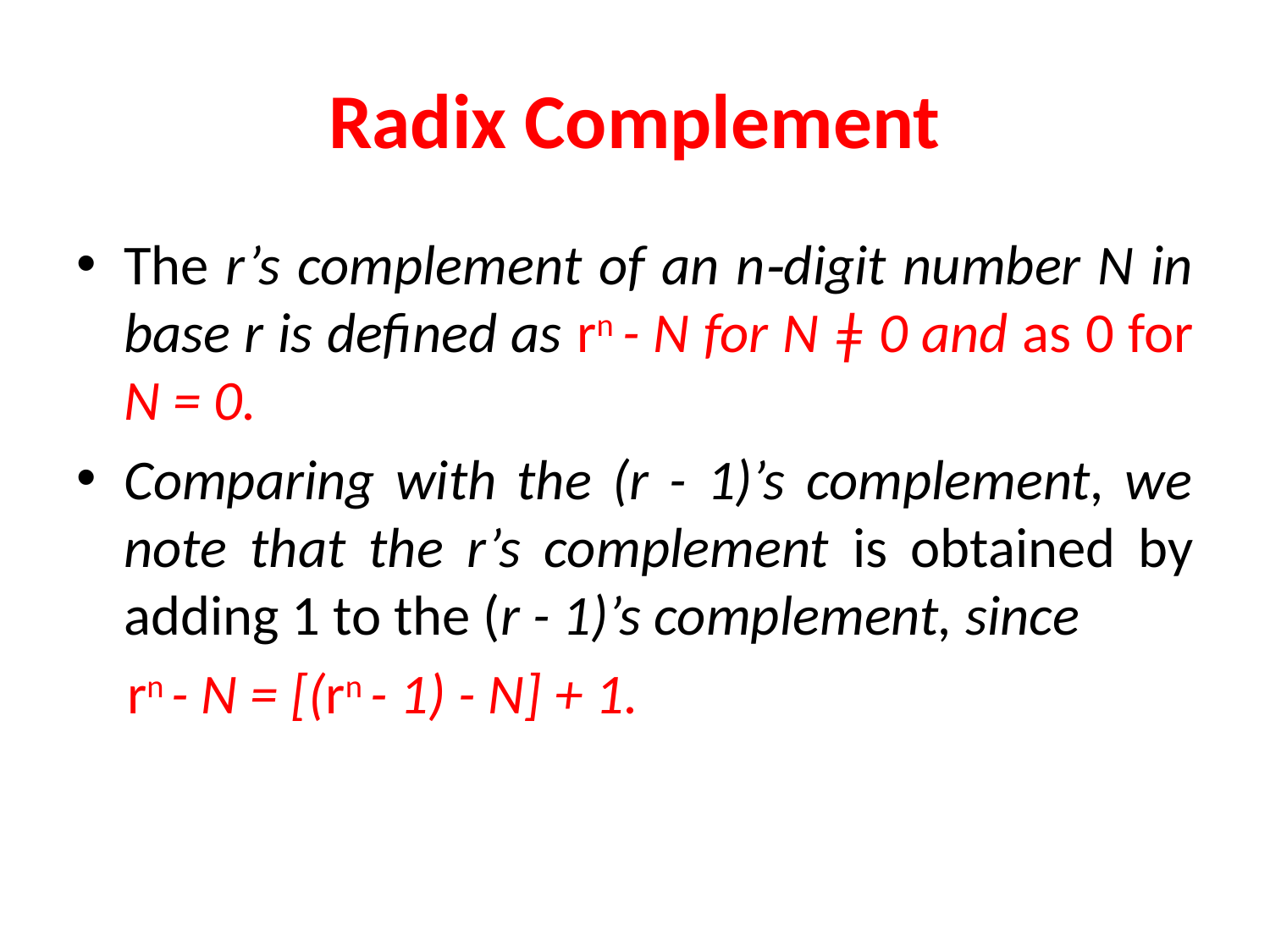

# Radix Complement
The r’s complement of an n‐digit number N in base r is defined as rn - N for N ǂ 0 and as 0 for N = 0.
Comparing with the (r - 1)’s complement, we note that the r’s complement is obtained by adding 1 to the (r - 1)’s complement, since
    rn - N = [(rn - 1) - N] + 1.